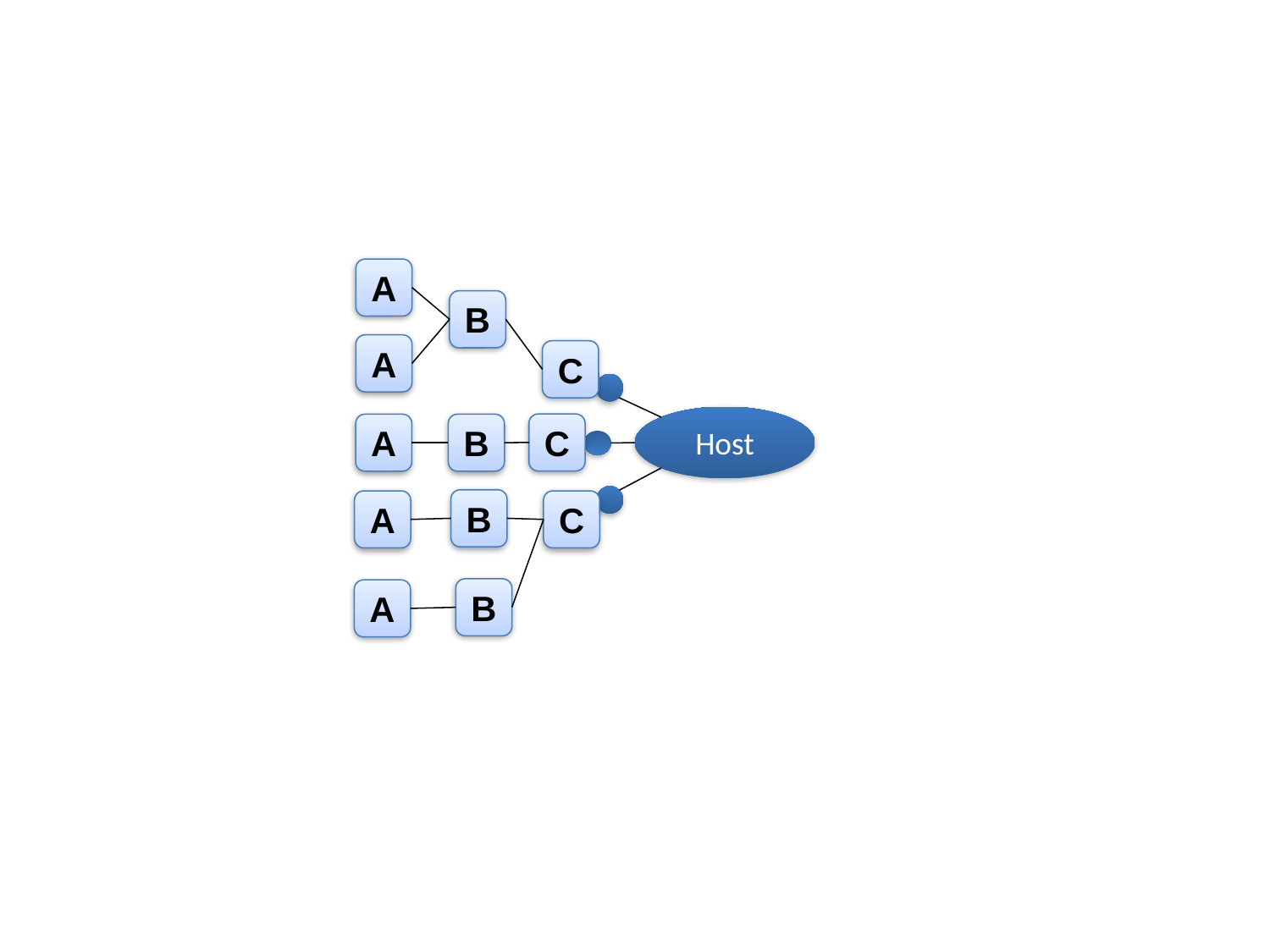

A
B
A
C

Host
C
A
B

B
A
C
B
A